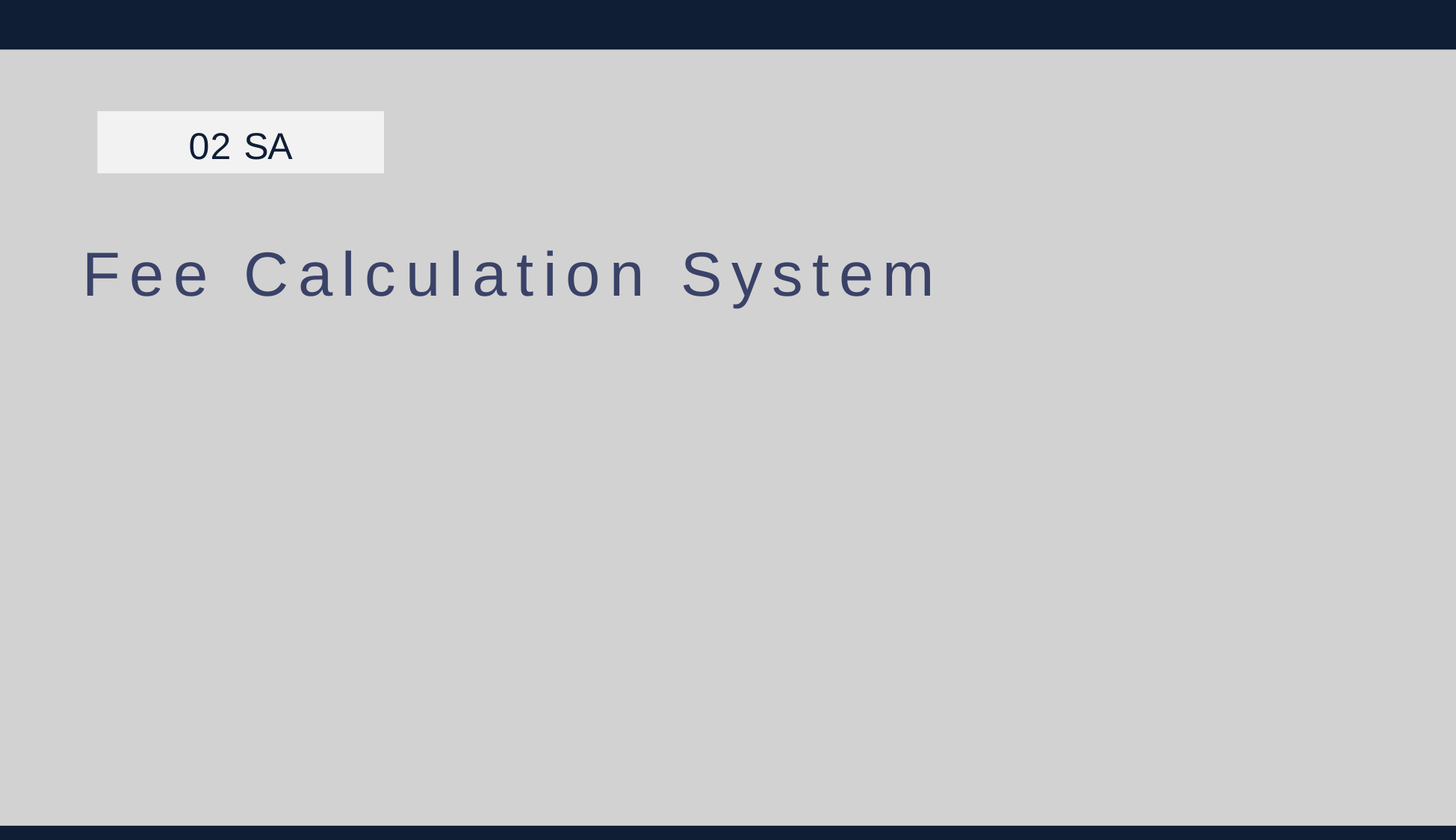

0 2   S A
Fee Calculation System